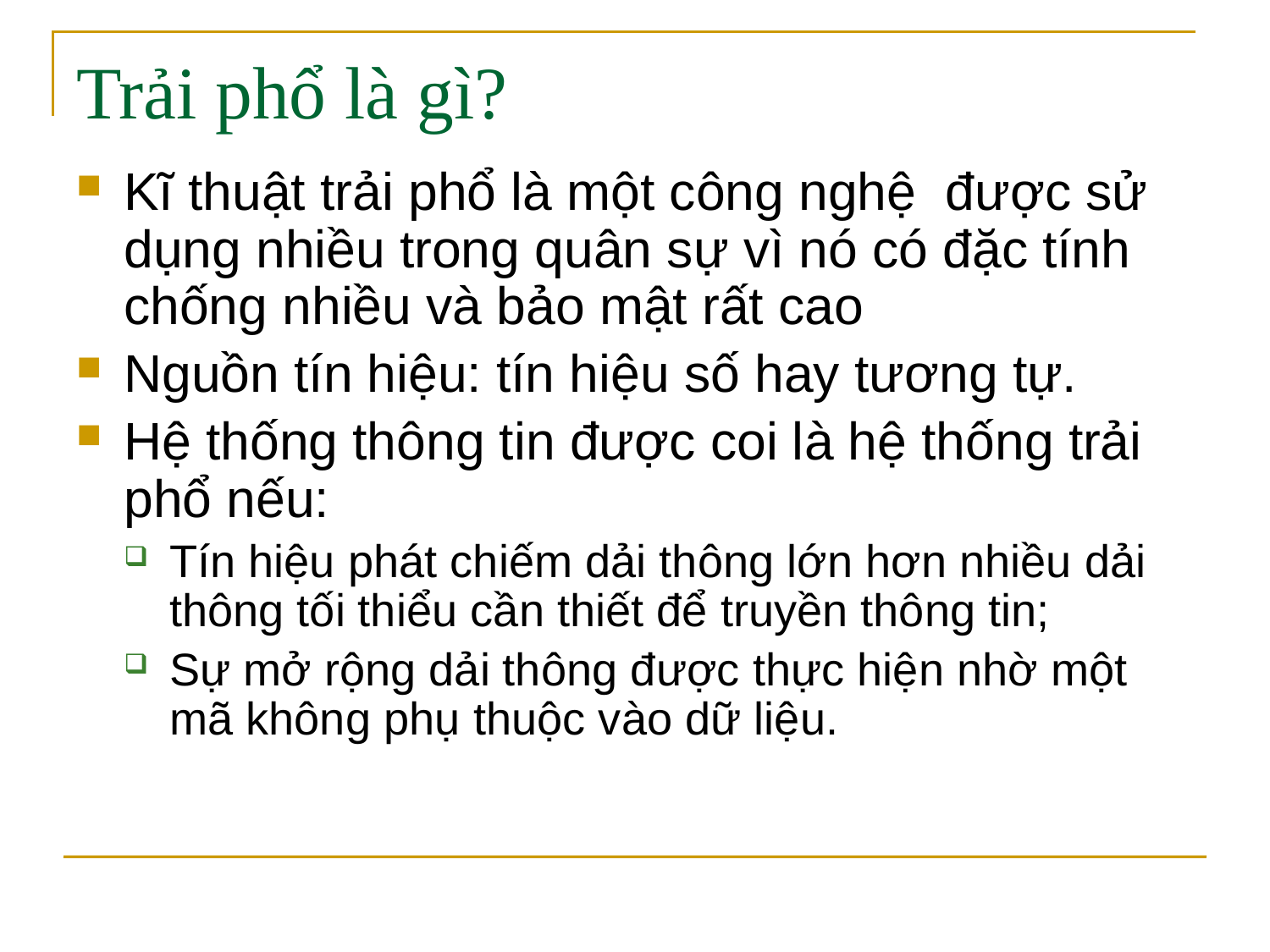

# Trải phổ là gì?
Kĩ thuật trải phổ là một công nghệ  được sử dụng nhiều trong quân sự vì nó có đặc tính chống nhiều và bảo mật rất cao
Nguồn tín hiệu: tín hiệu số hay tương tự.
Hệ thống thông tin được coi là hệ thống trải phổ nếu:
Tín hiệu phát chiếm dải thông lớn hơn nhiều dải thông tối thiểu cần thiết để truyền thông tin;
Sự mở rộng dải thông được thực hiện nhờ một mã không phụ thuộc vào dữ liệu.